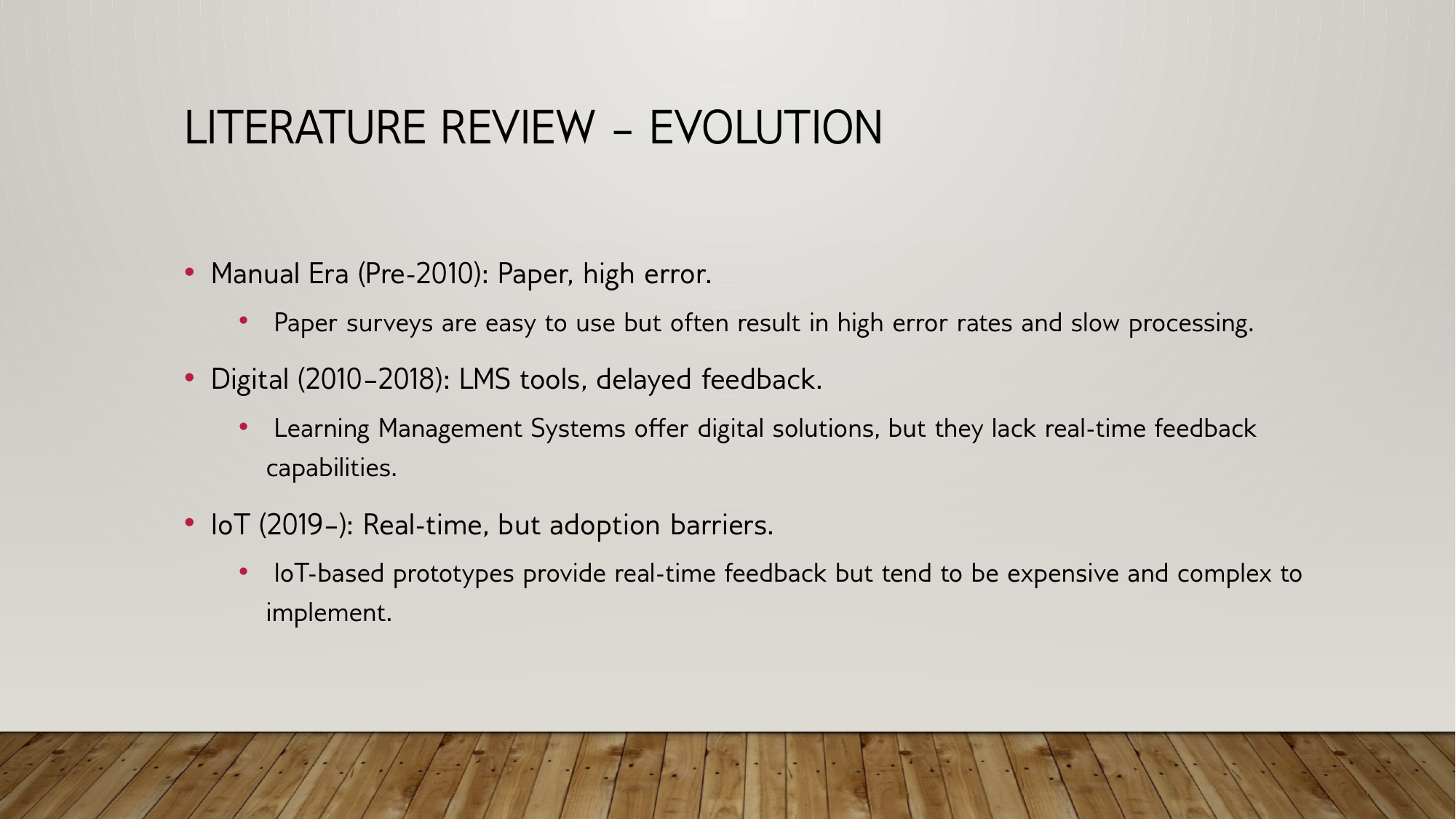

# Literature Review – Evolution
Manual Era (Pre-2010): Paper, high error.
 Paper surveys are easy to use but often result in high error rates and slow processing.
Digital (2010–2018): LMS tools, delayed feedback.
 Learning Management Systems offer digital solutions, but they lack real-time feedback capabilities.
IoT (2019–): Real-time, but adoption barriers.
 IoT-based prototypes provide real-time feedback but tend to be expensive and complex to implement.